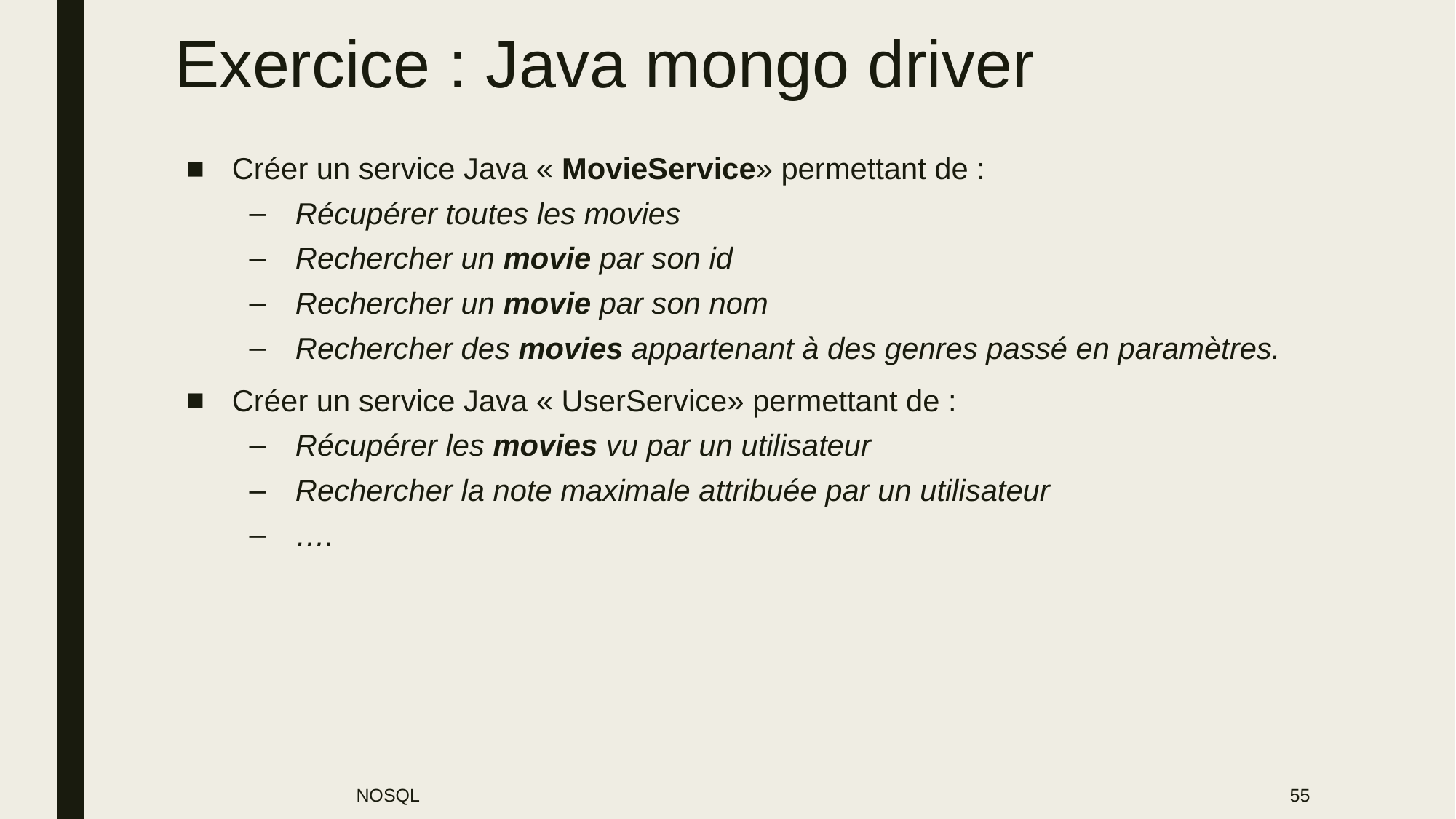

# Exercice : Java mongo driver
Créer un service Java « MovieService» permettant de :
Récupérer toutes les movies
Rechercher un movie par son id
Rechercher un movie par son nom
Rechercher des movies appartenant à des genres passé en paramètres.
Créer un service Java « UserService» permettant de :
Récupérer les movies vu par un utilisateur
Rechercher la note maximale attribuée par un utilisateur
….

NOSQL
55